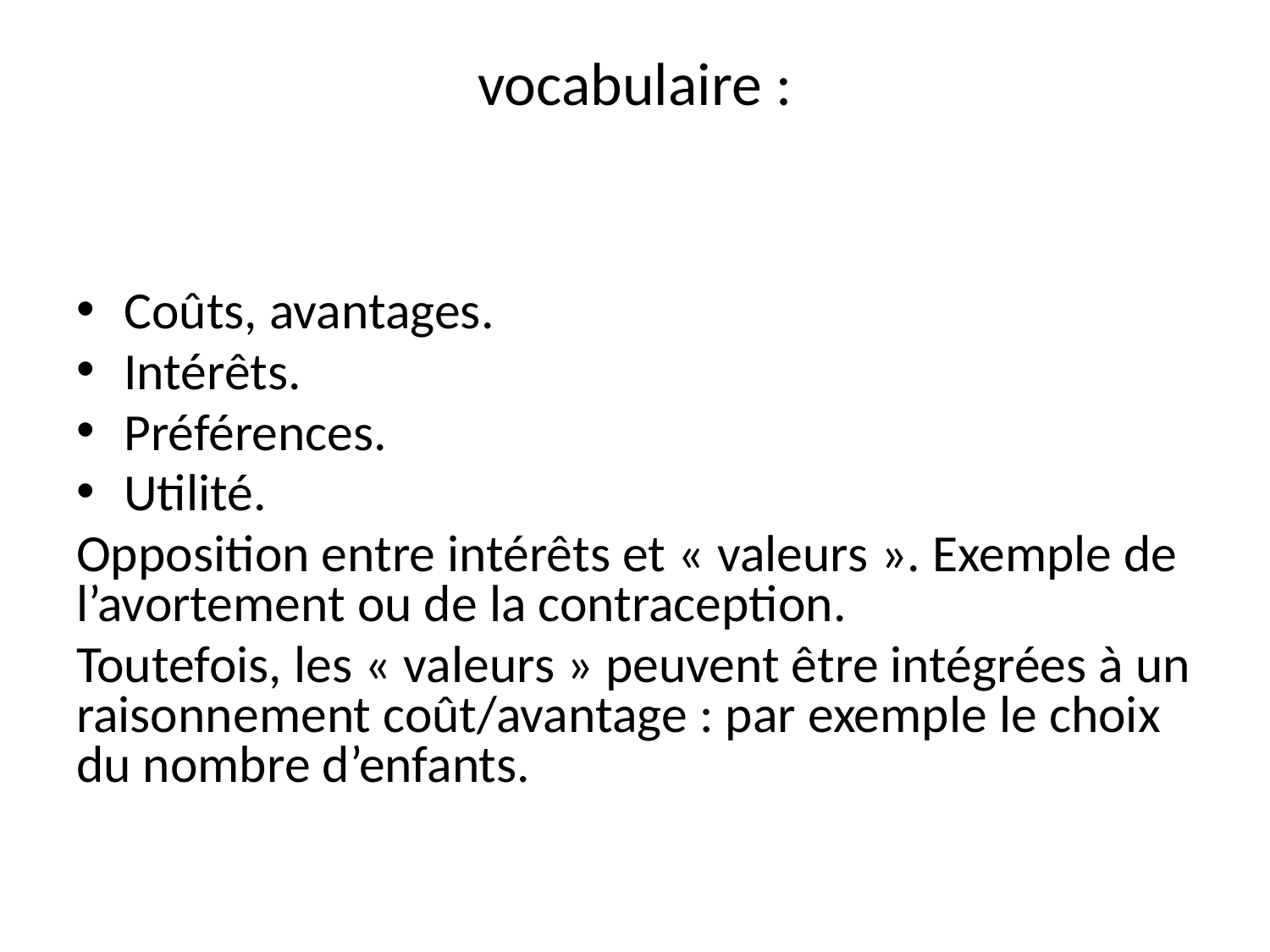

# vocabulaire :

Coûts, avantages.
Intérêts.
Préférences.
Utilité.
Opposition entre intérêts et « valeurs ». Exemple de l’avortement ou de la contraception.
Toutefois, les « valeurs » peuvent être intégrées à un raisonnement coût/avantage : par exemple le choix du nombre d’enfants.